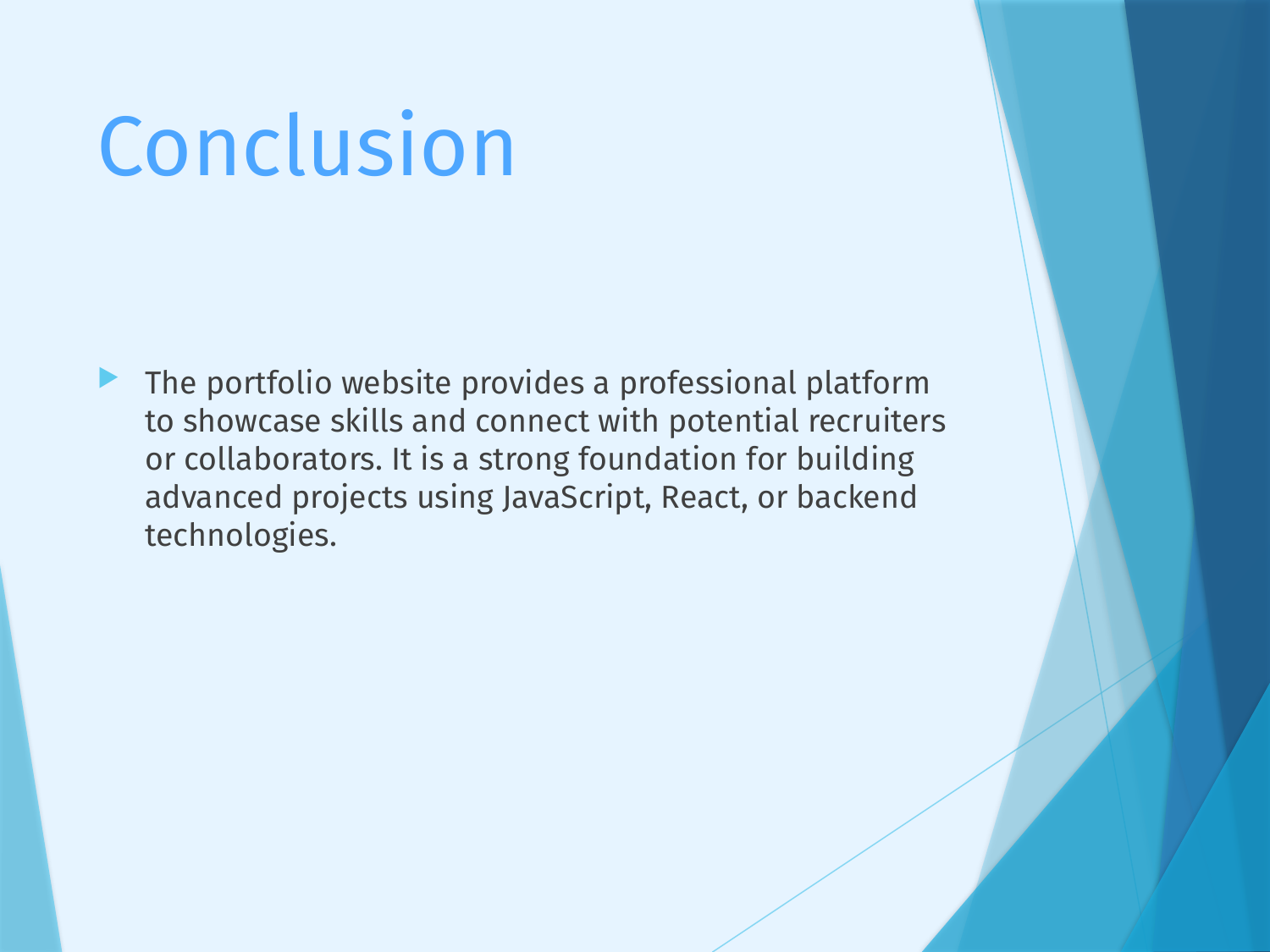

# Conclusion

The portfolio website provides a professional platform to showcase skills and connect with potential recruiters or collaborators. It is a strong foundation for building advanced projects using JavaScript, React, or backend technologies.